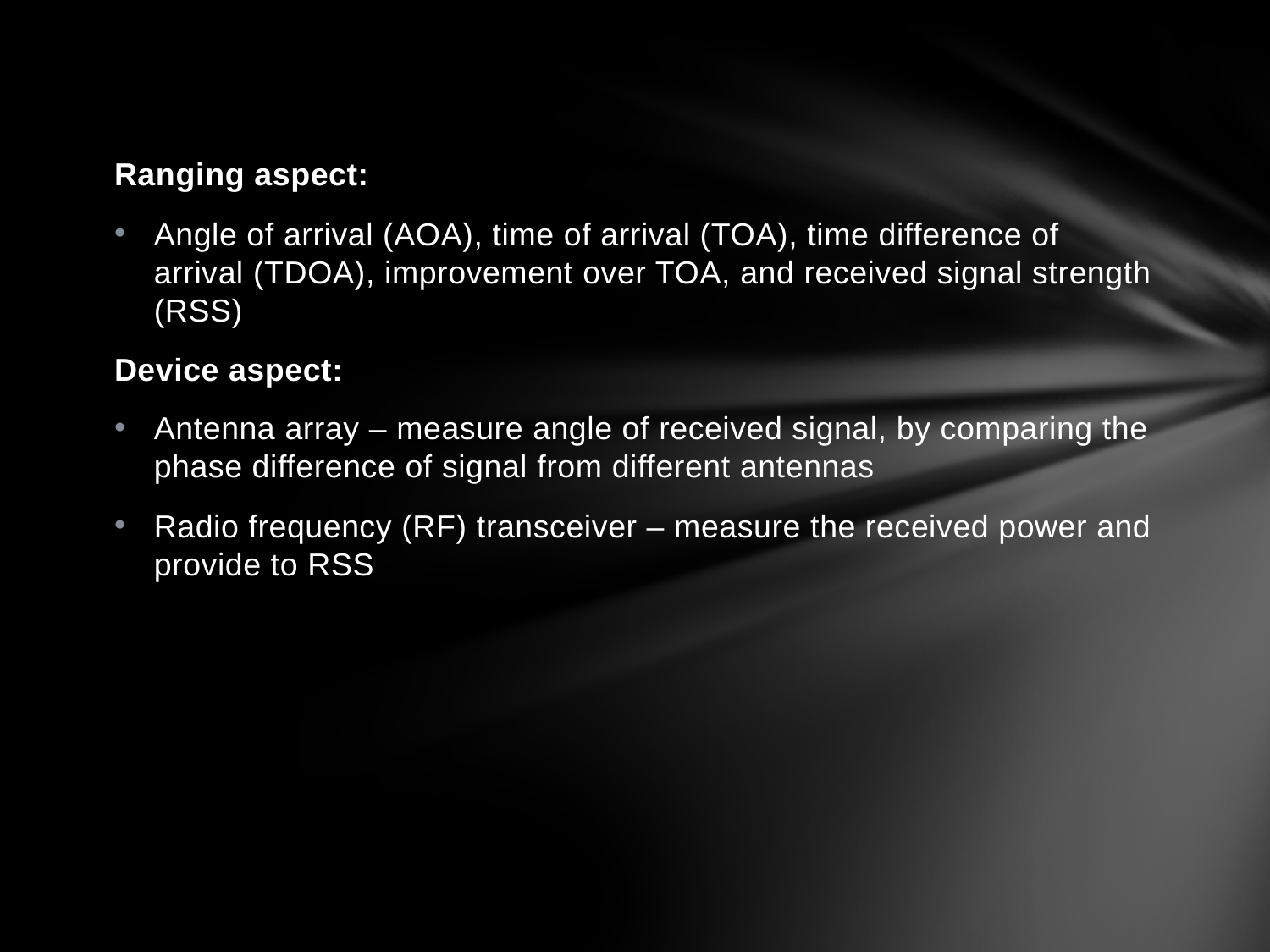

Ranging aspect:
Angle of arrival (AOA), time of arrival (TOA), time difference of arrival (TDOA), improvement over TOA, and received signal strength (RSS)
Device aspect:
Antenna array – measure angle of received signal, by comparing the phase difference of signal from different antennas
Radio frequency (RF) transceiver – measure the received power and provide to RSS